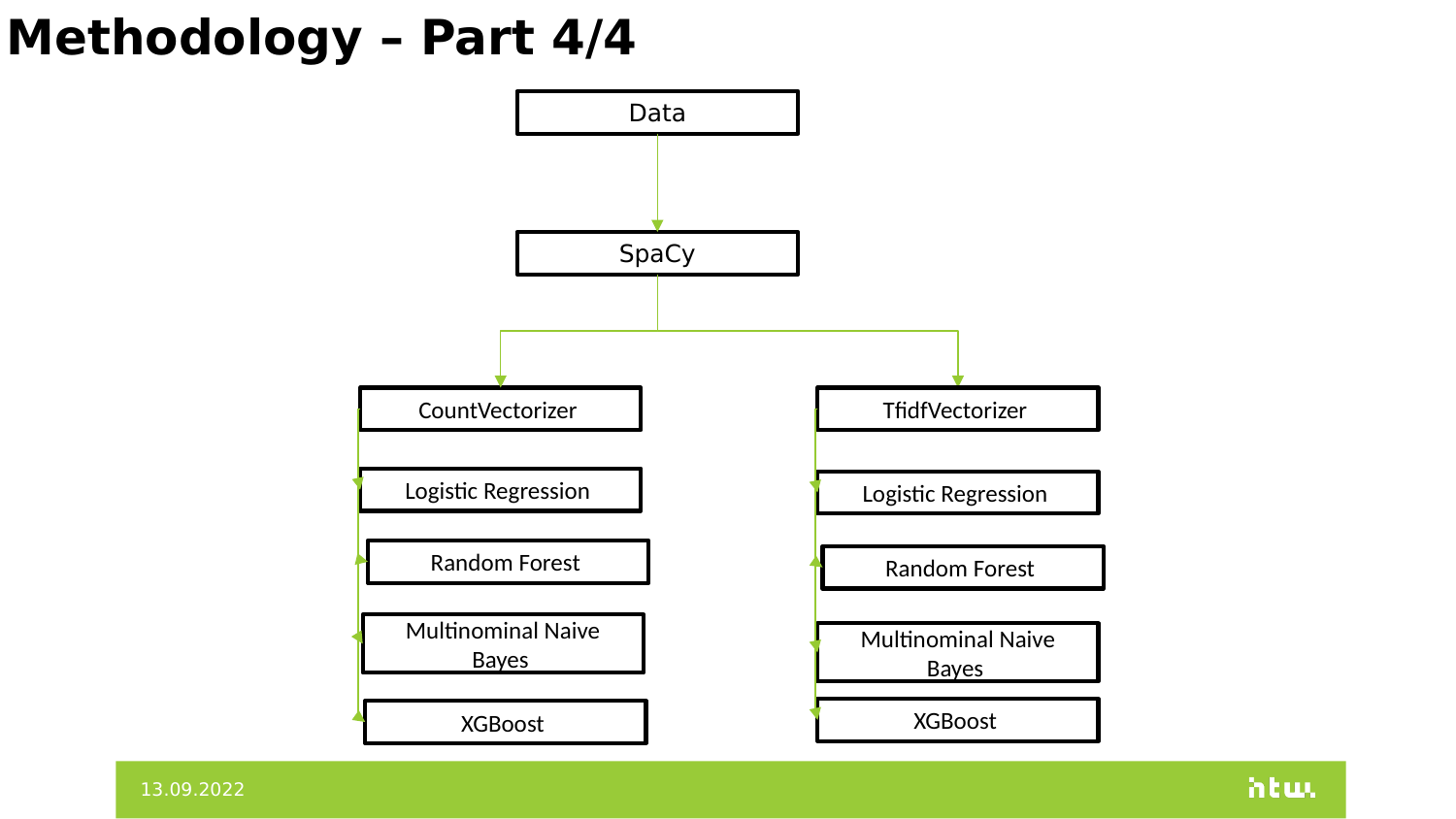

# Methodology – Part 4/4
Data
SpaCy
CountVectorizer
TfidfVectorizer
Logistic Regression
Logistic Regression
Random Forest
Random Forest
Multinominal Naive Bayes
Multinominal Naive Bayes
XGBoost
XGBoost
13.09.2022